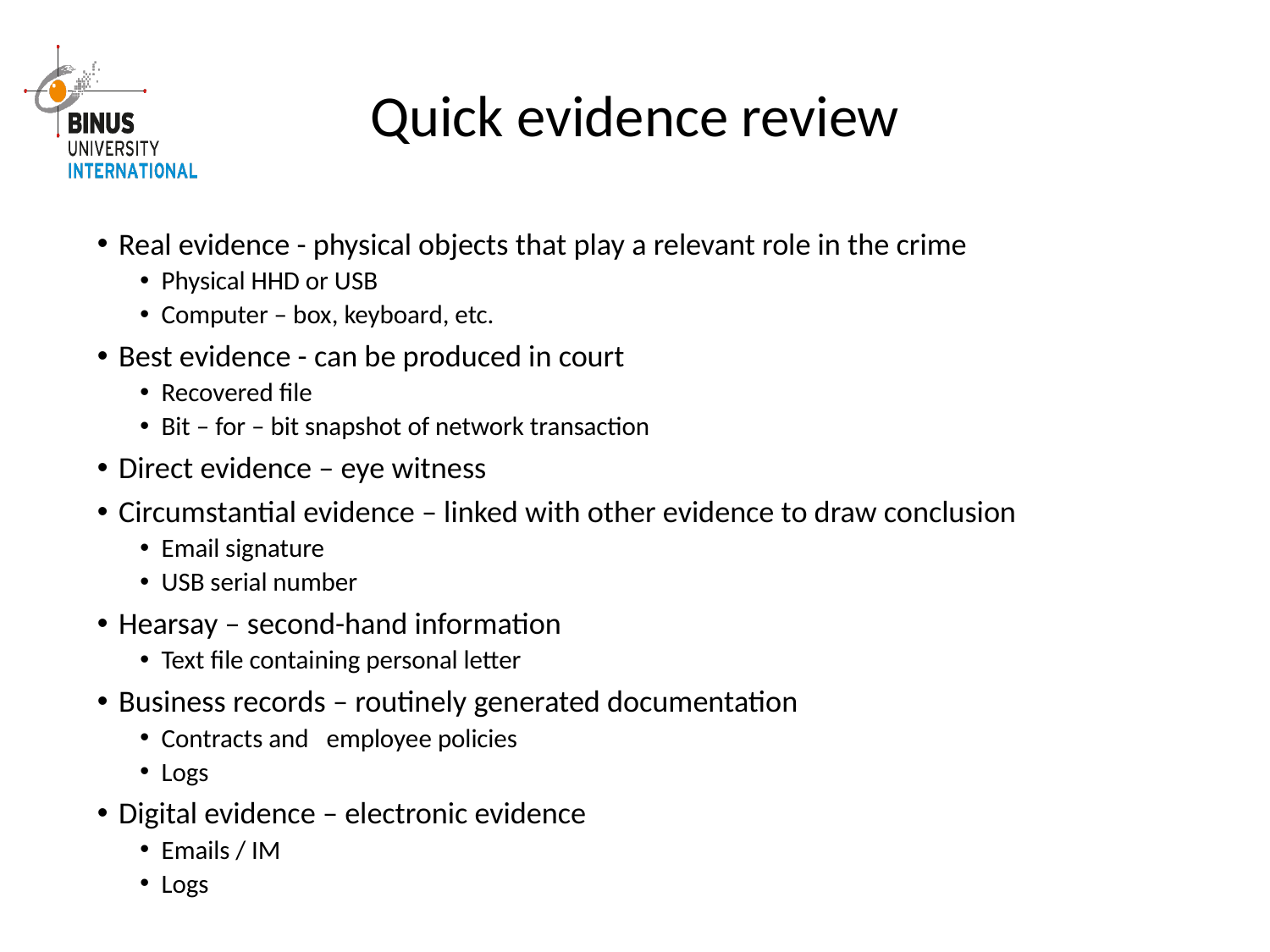

# Quick evidence review
Real evidence - physical objects that play a relevant role in the crime
Physical HHD or USB
Computer – box, keyboard, etc.
Best evidence - can be produced in court
Recovered file
Bit – for – bit snapshot of network transaction
Direct evidence – eye witness
Circumstantial evidence – linked with other evidence to draw conclusion
Email signature
USB serial number
Hearsay – second-hand information
Text file containing personal letter
Business records – routinely generated documentation
Contracts and   employee policies
Logs
Digital evidence – electronic evidence
Emails / IM
Logs